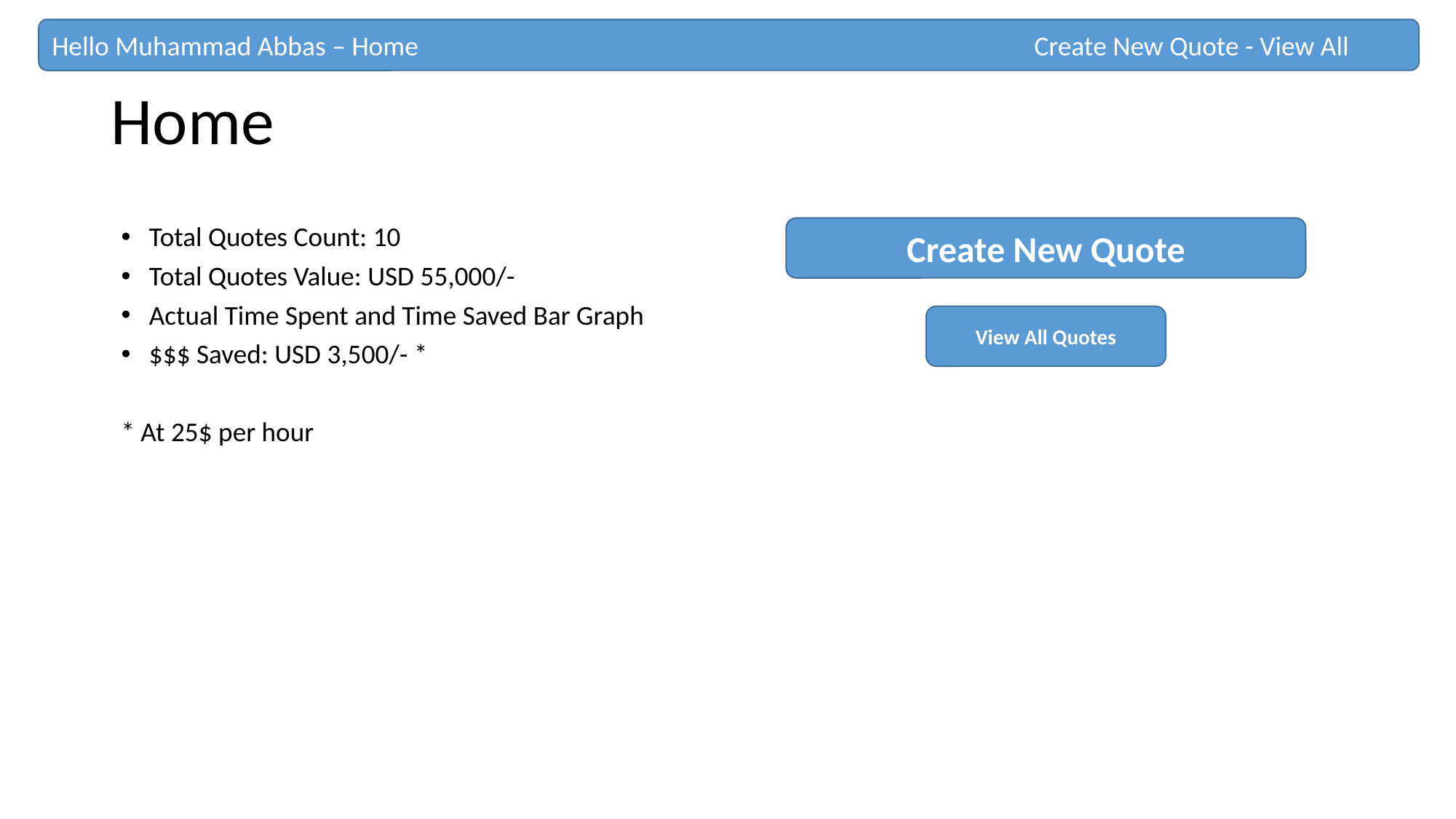

Hello Muhammad Abbas – Home						Create New Quote - View All
# Home
Total Quotes Count: 10
Total Quotes Value: USD 55,000/-
Actual Time Spent and Time Saved Bar Graph
$$$ Saved: USD 3,500/- *

* At 25$ per hour
Create New Quote
View All Quotes